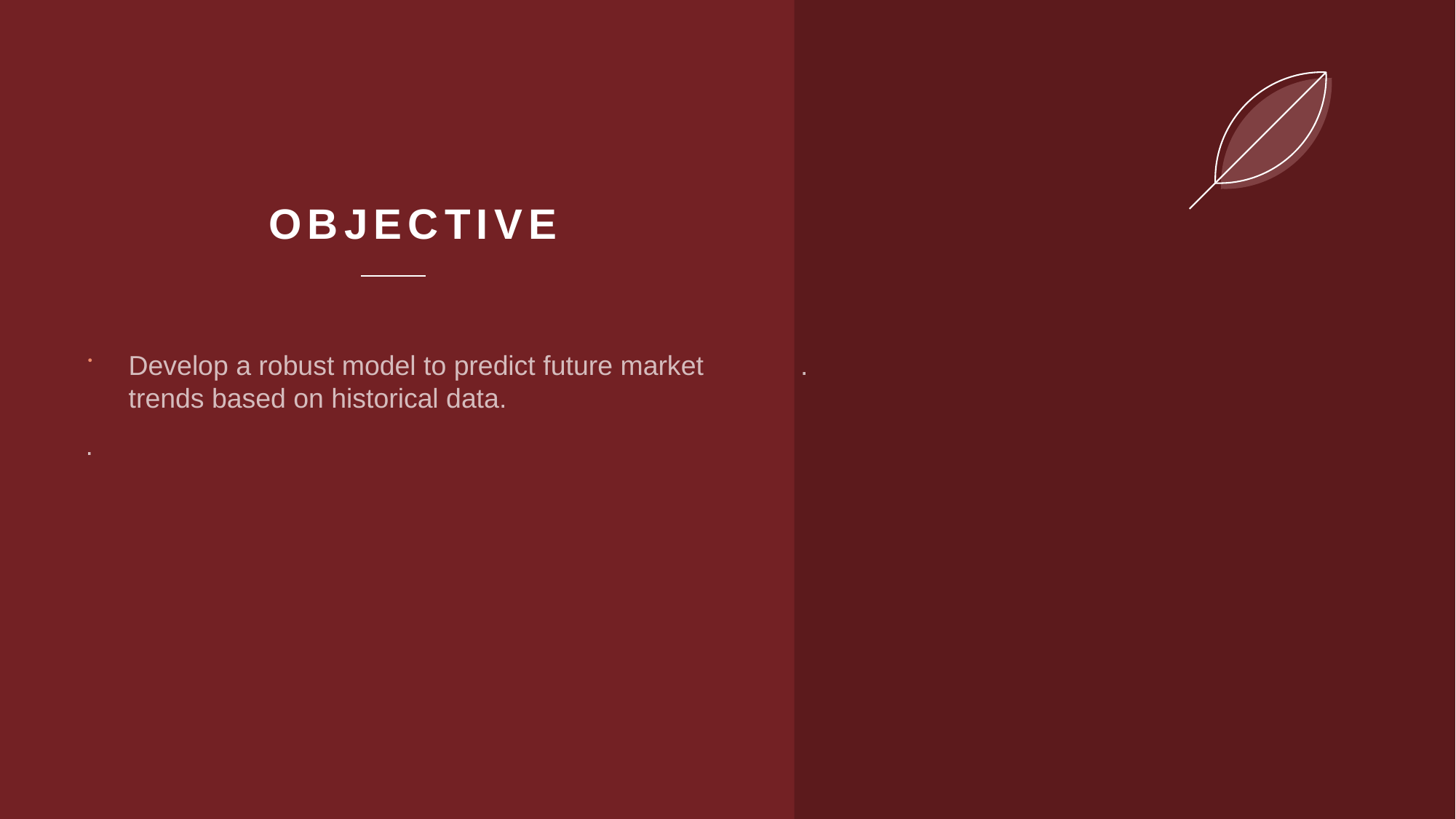

Objective
Develop a robust model to predict future market trends based on historical data.
.

.